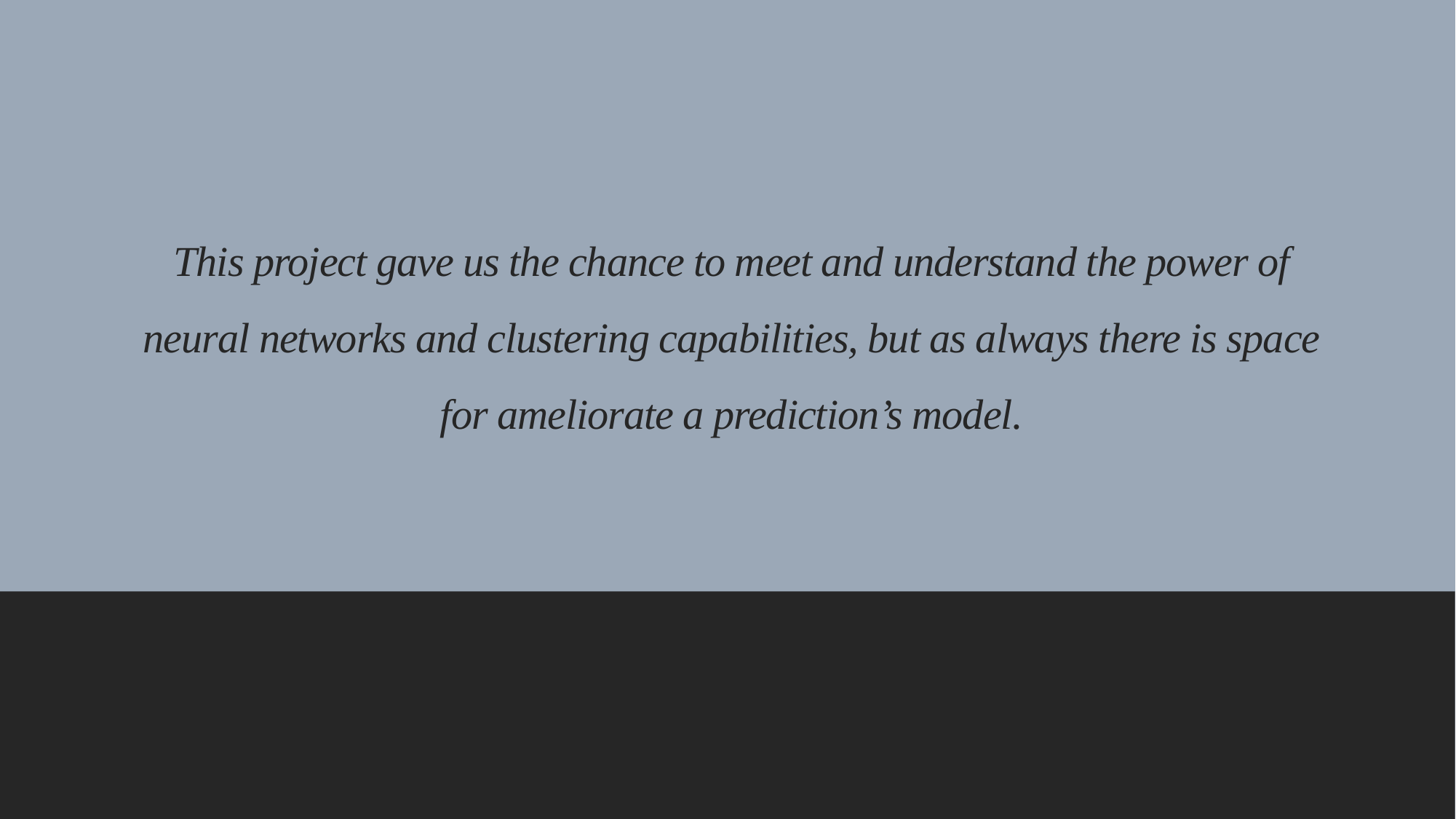

# This project gave us the chance to meet and understand the power of neural networks and clustering capabilities, but as always there is space for ameliorate a prediction’s model.